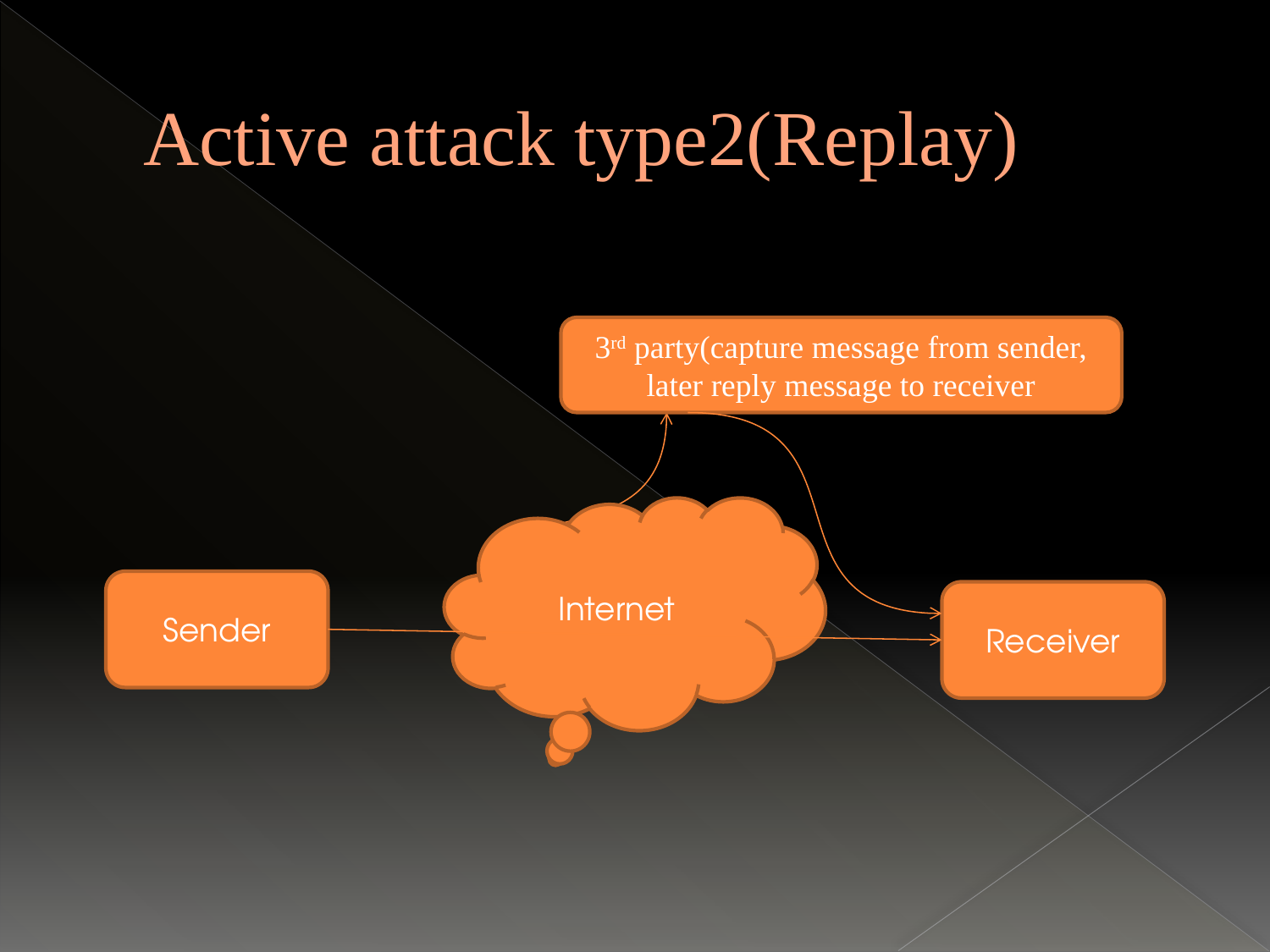

# Active attack type2(Replay)

3rd party(capture message from sender, later reply message to receiver
Internet
Sender
Receiver